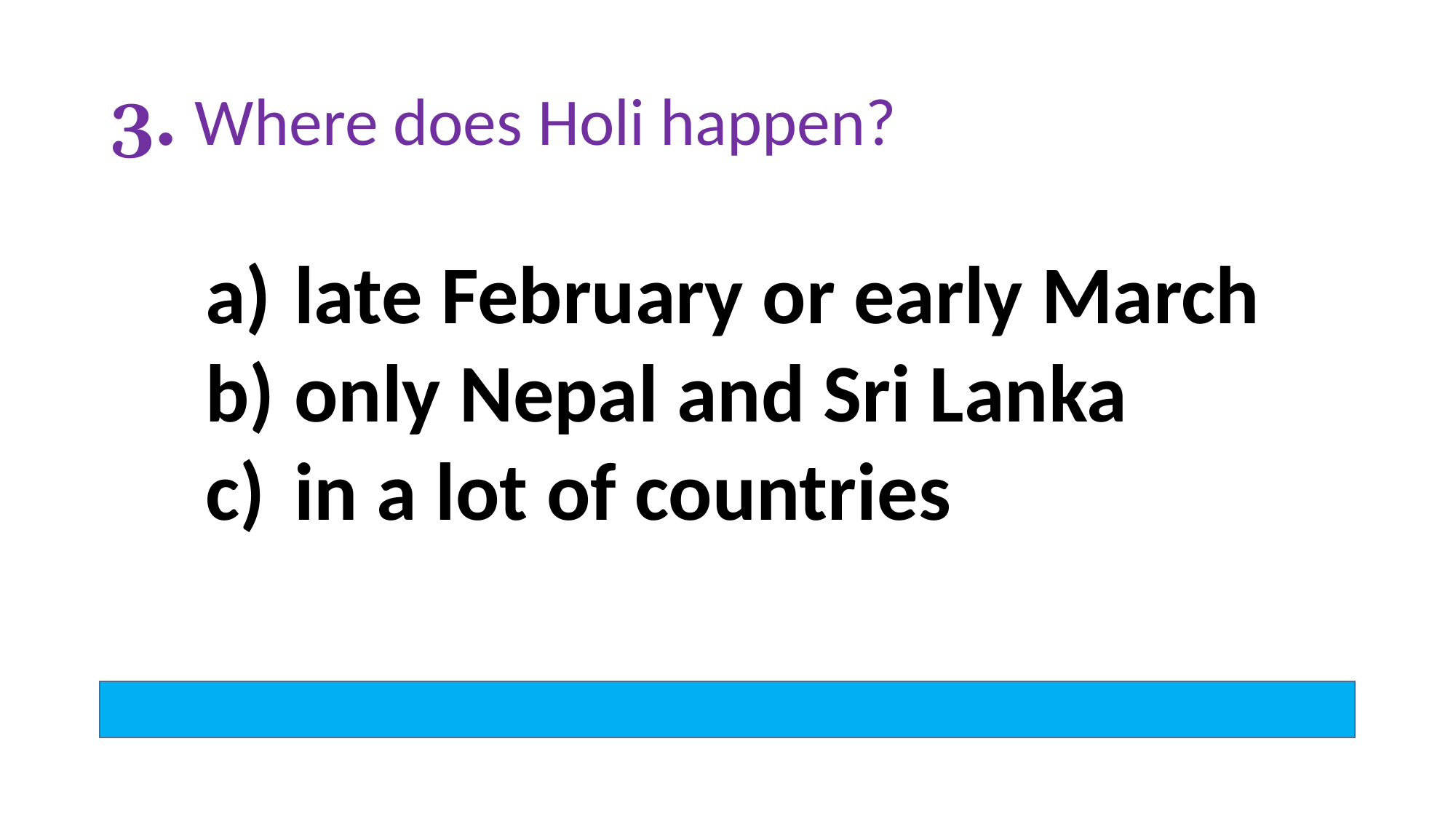

# 3. Where does Holi happen?
late February or early March
only Nepal and Sri Lanka
in a lot of countries